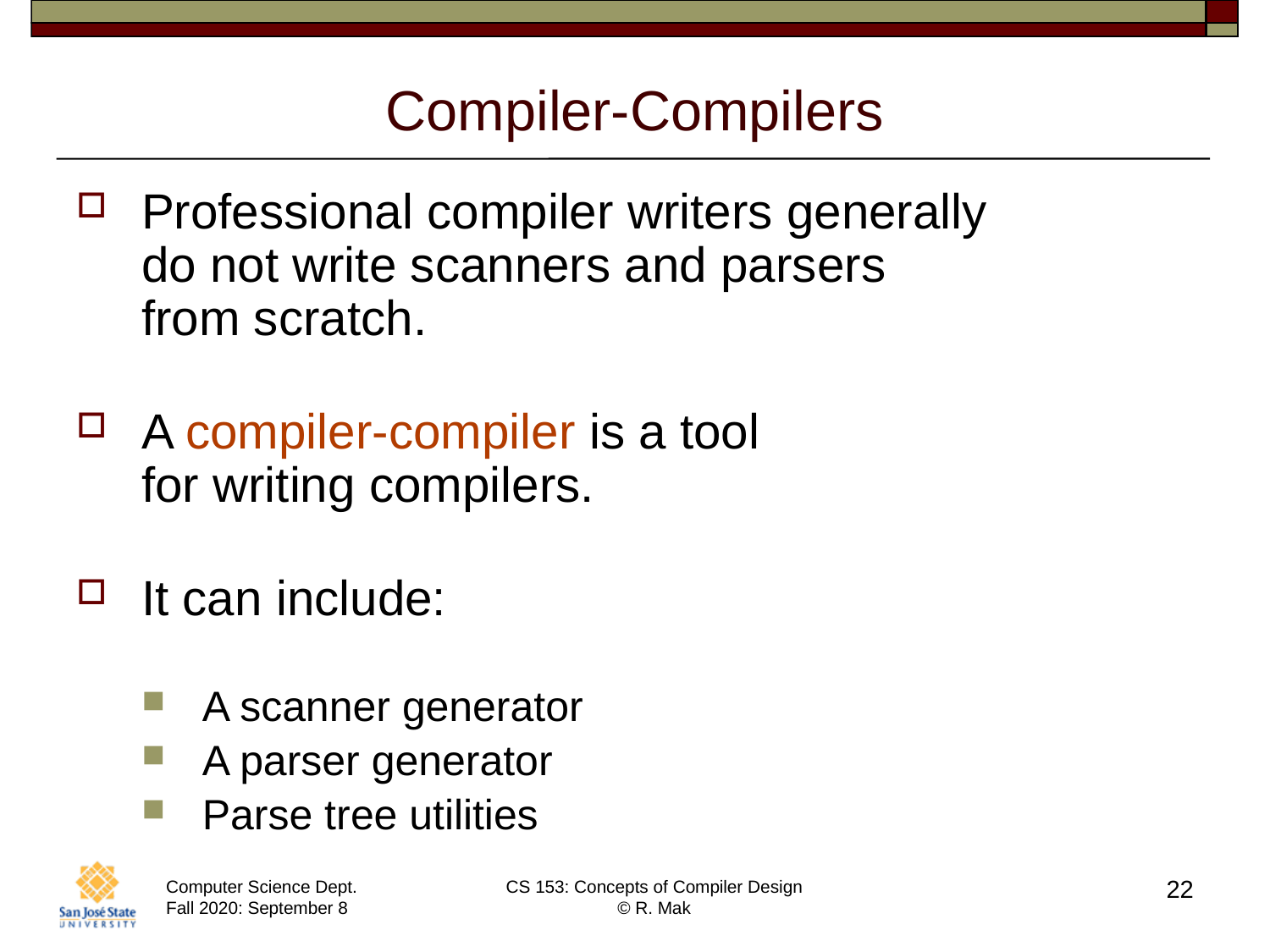

# Compiler-Compilers
Professional compiler writers generally
do not write scanners and parsers
from scratch.

A compiler-compiler is a tool
for writing compilers.

It can include:

A scanner generator
A parser generator
Parse tree utilities

22